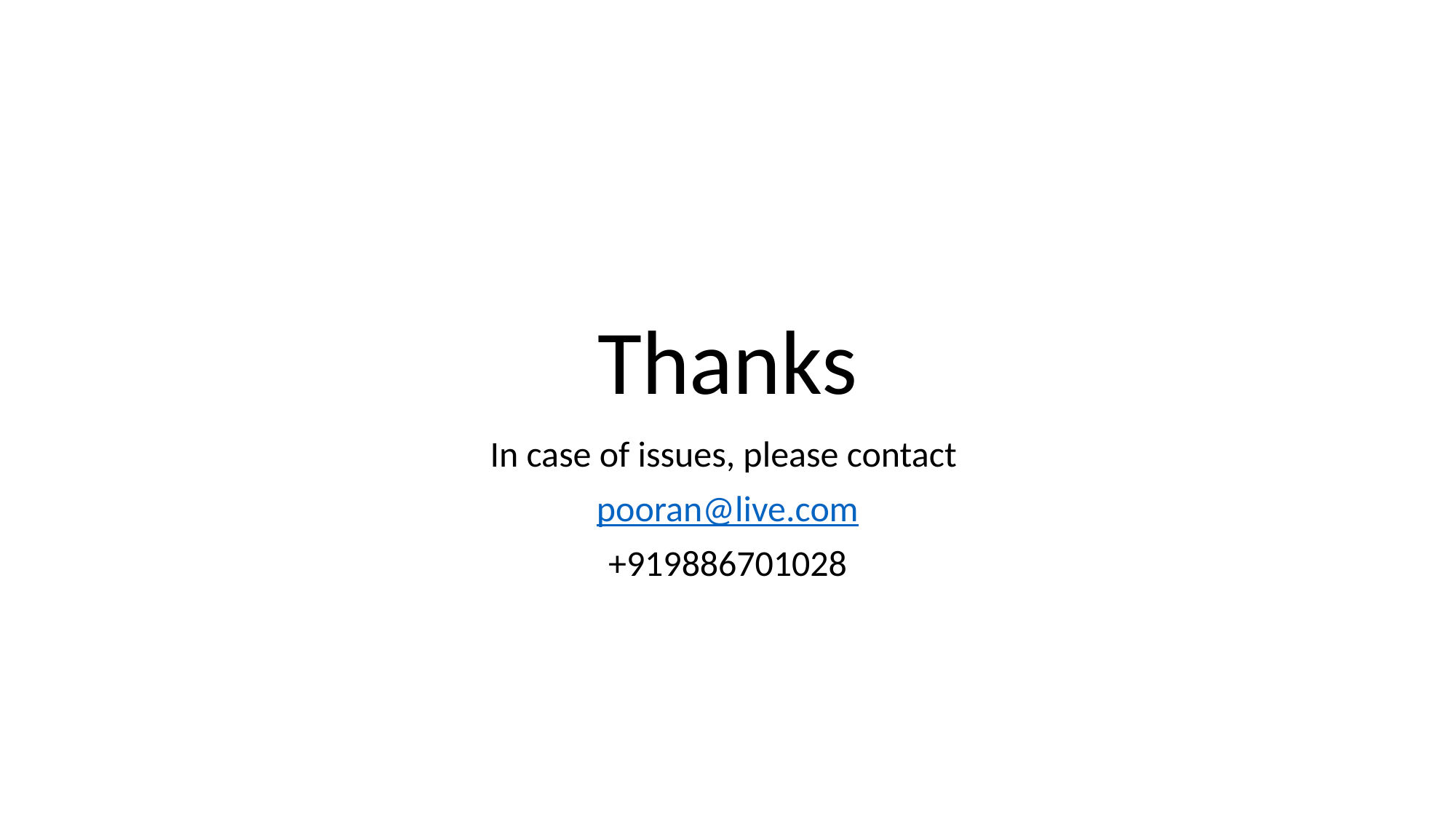

# Thanks
In case of issues, please contact
pooran@live.com
+919886701028